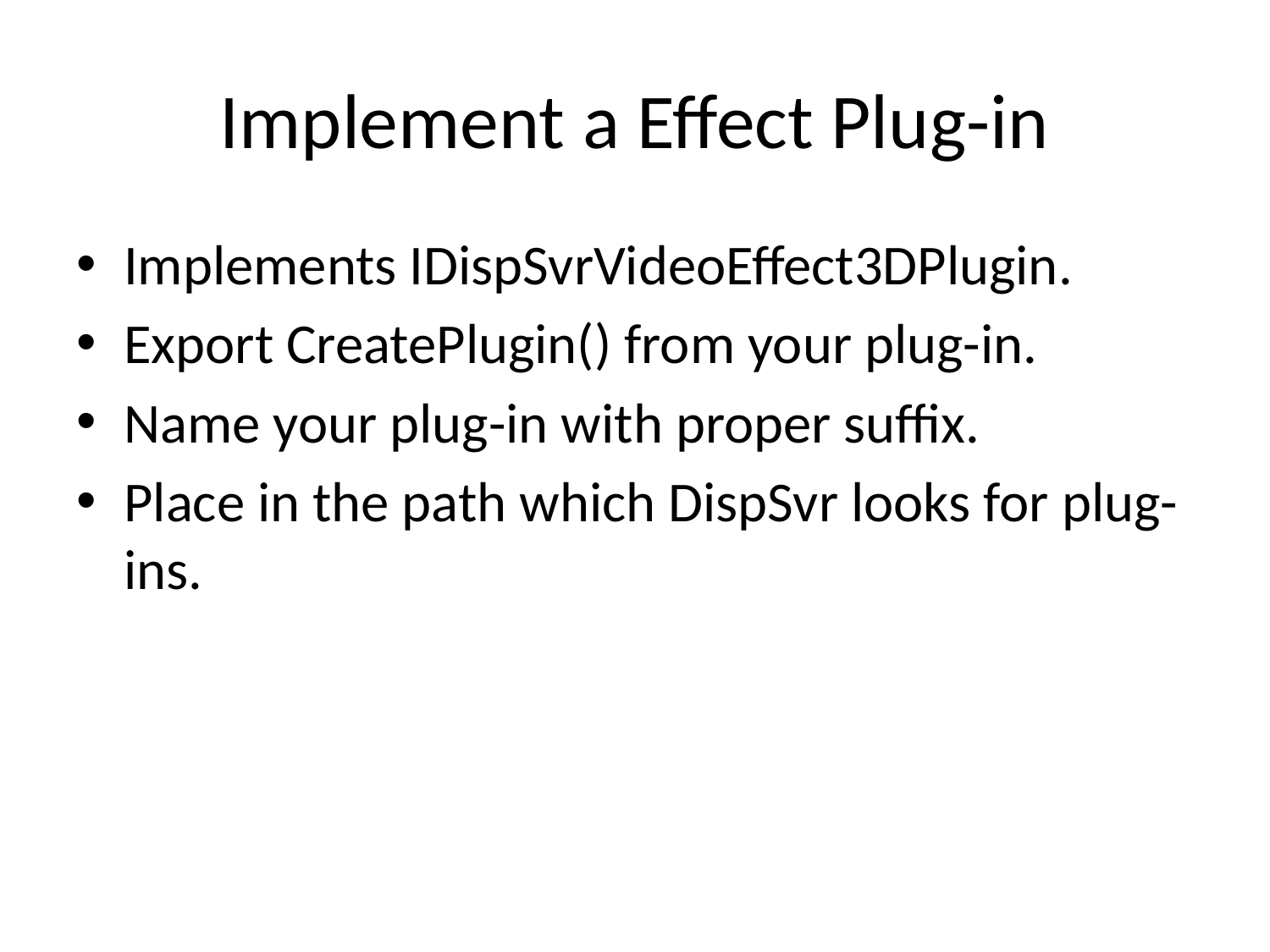

# Implement a Effect Plug-in
Implements IDispSvrVideoEffect3DPlugin.
Export CreatePlugin() from your plug-in.
Name your plug-in with proper suffix.
Place in the path which DispSvr looks for plug-ins.